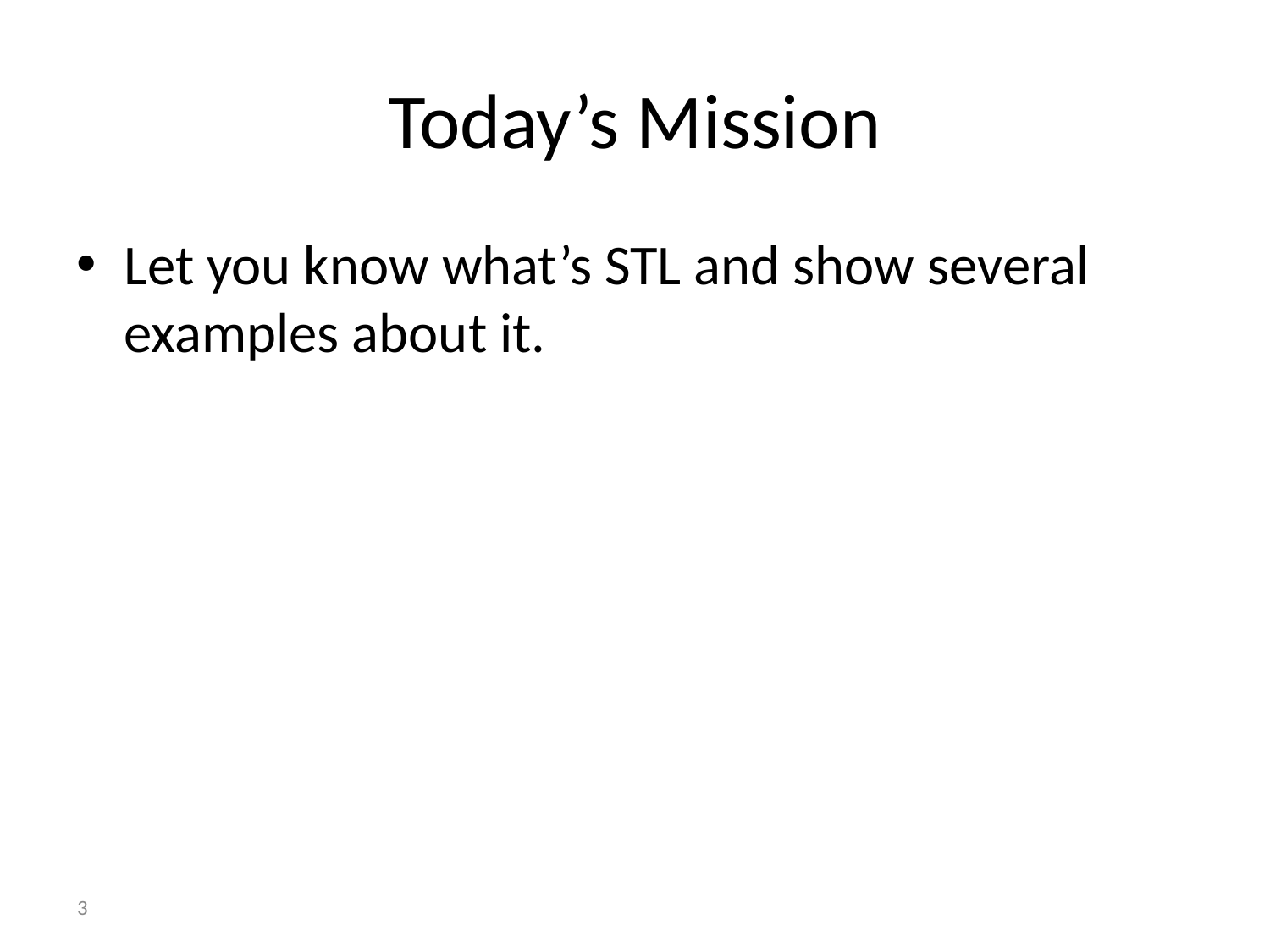

# Today’s Mission
Let you know what’s STL and show several examples about it.

3